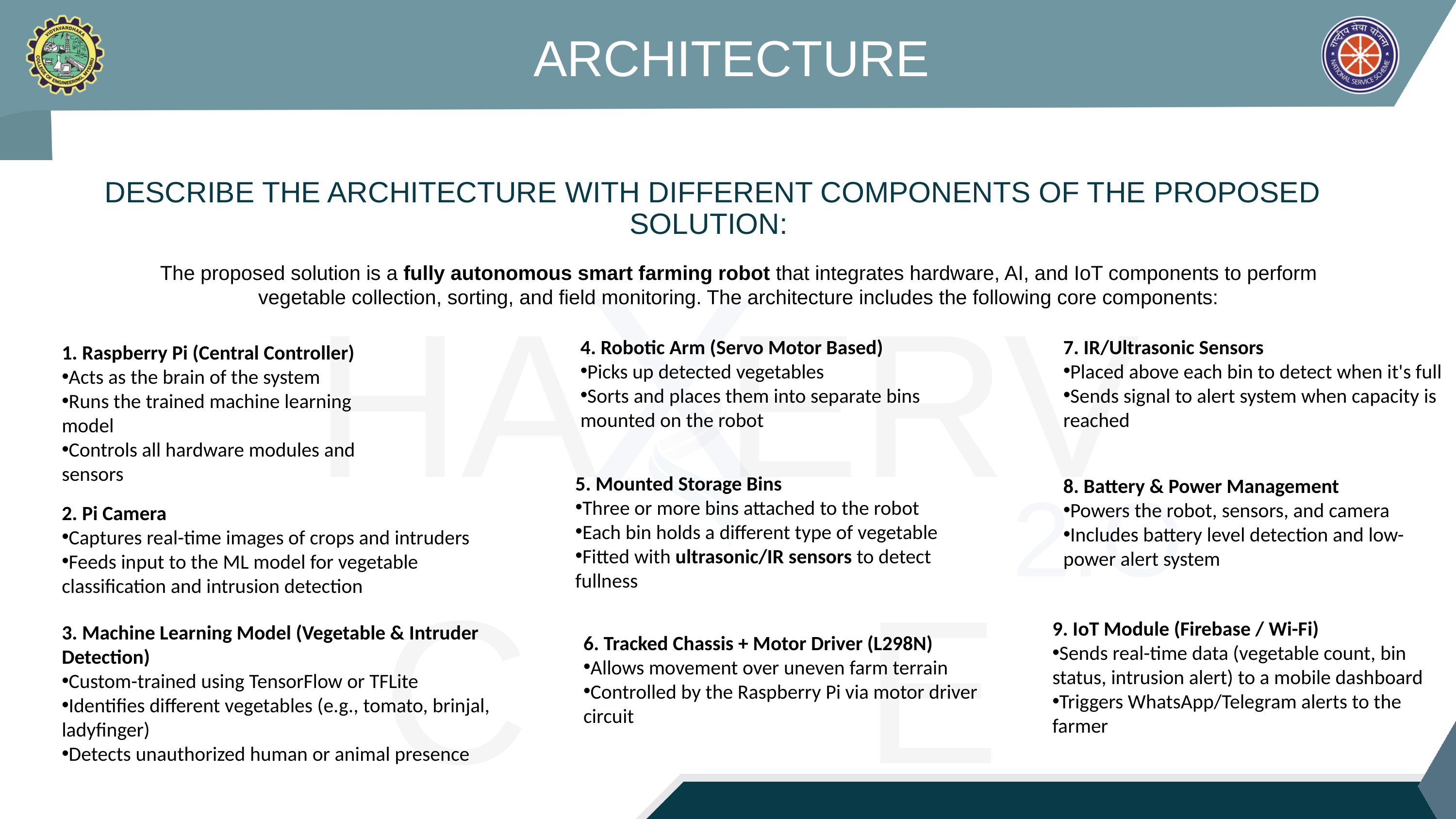

ARCHITECTURE
 DESCRIBE THE ARCHITECTURE WITH DIFFERENT COMPONENTS OF THE PROPOSED SOLUTION:
X
ERVE
HAC

2.O

The proposed solution is a fully autonomous smart farming robot that integrates hardware, AI, and IoT components to perform vegetable collection, sorting, and field monitoring. The architecture includes the following core components:
4. Robotic Arm (Servo Motor Based)
Picks up detected vegetables
Sorts and places them into separate bins mounted on the robot
7. IR/Ultrasonic Sensors
Placed above each bin to detect when it's full
Sends signal to alert system when capacity is reached
1. Raspberry Pi (Central Controller)
Acts as the brain of the system
Runs the trained machine learning model
Controls all hardware modules and sensors
5. Mounted Storage Bins
Three or more bins attached to the robot
Each bin holds a different type of vegetable
Fitted with ultrasonic/IR sensors to detect fullness
8. Battery & Power Management
Powers the robot, sensors, and camera
Includes battery level detection and low-power alert system
2. Pi Camera
Captures real-time images of crops and intruders
Feeds input to the ML model for vegetable classification and intrusion detection
9. IoT Module (Firebase / Wi-Fi)
Sends real-time data (vegetable count, bin status, intrusion alert) to a mobile dashboard
Triggers WhatsApp/Telegram alerts to the farmer
3. Machine Learning Model (Vegetable & Intruder Detection)
Custom-trained using TensorFlow or TFLite
Identifies different vegetables (e.g., tomato, brinjal, ladyfinger)
Detects unauthorized human or animal presence
6. Tracked Chassis + Motor Driver (L298N)
Allows movement over uneven farm terrain
Controlled by the Raspberry Pi via motor driver circuit